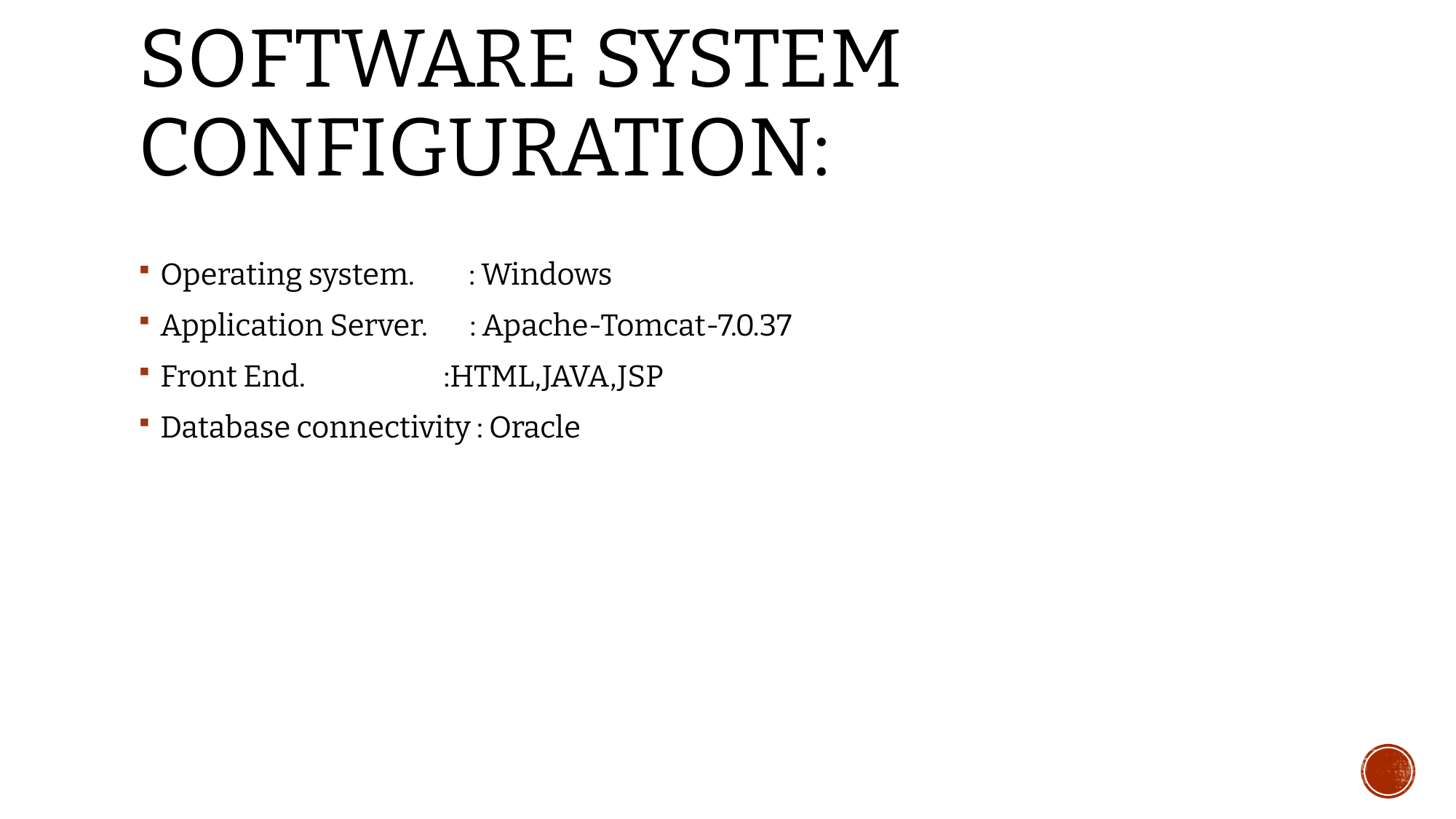

# Software system configuration:
Operating system.         : Windows
Application Server.       : Apache-Tomcat-7.0.37
Front End.                       :HTML,JAVA,JSP
Database connectivity : Oracle